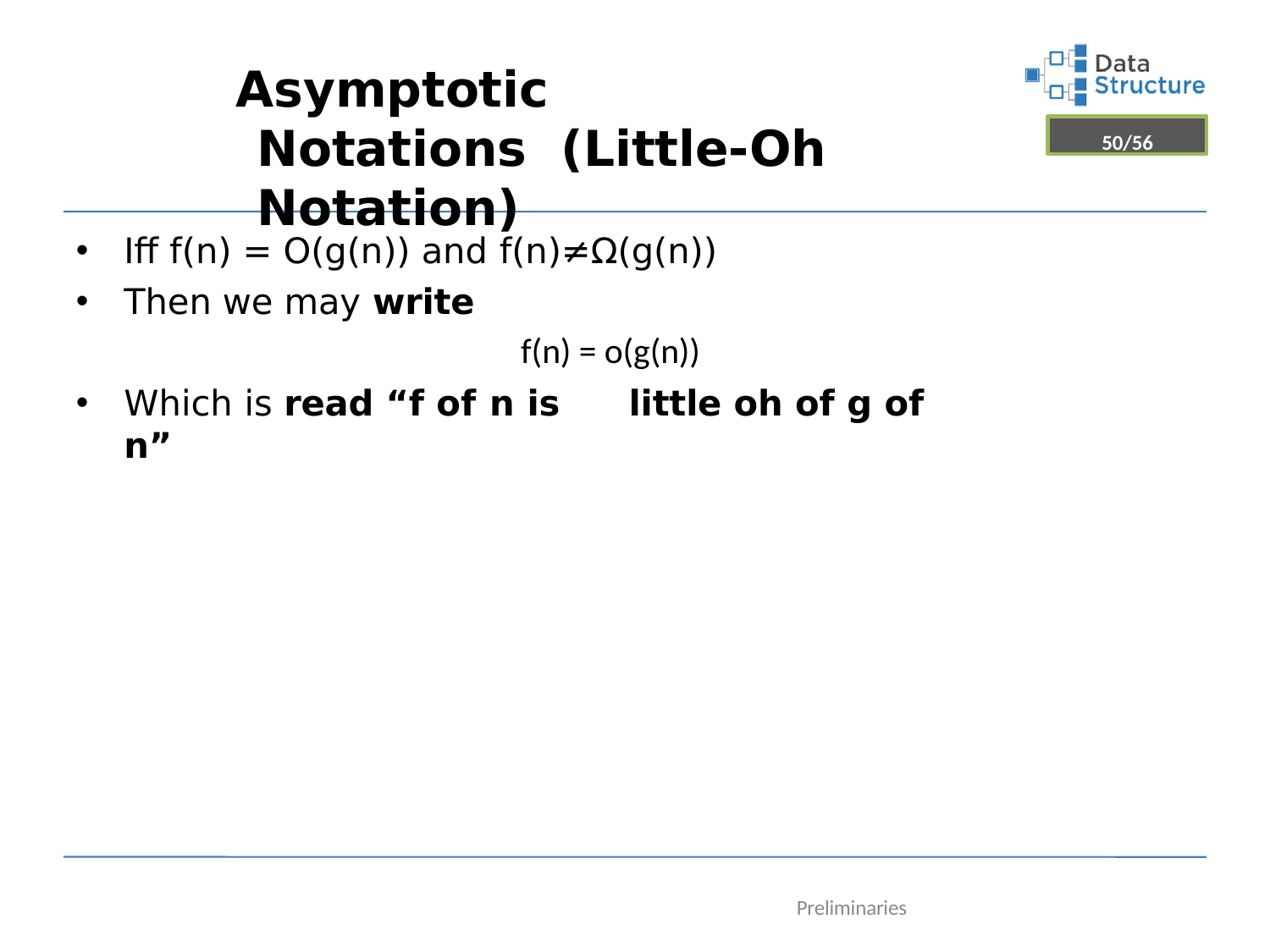

# Asymptotic Notations  (Little-Oh Notation)
50/56
Iff f(n) = O(g(n)) and f(n)≠Ω(g(n))
Then we may write
f(n) = o(g(n))
Which is read “f of n is	little oh of g of n”
Preliminaries